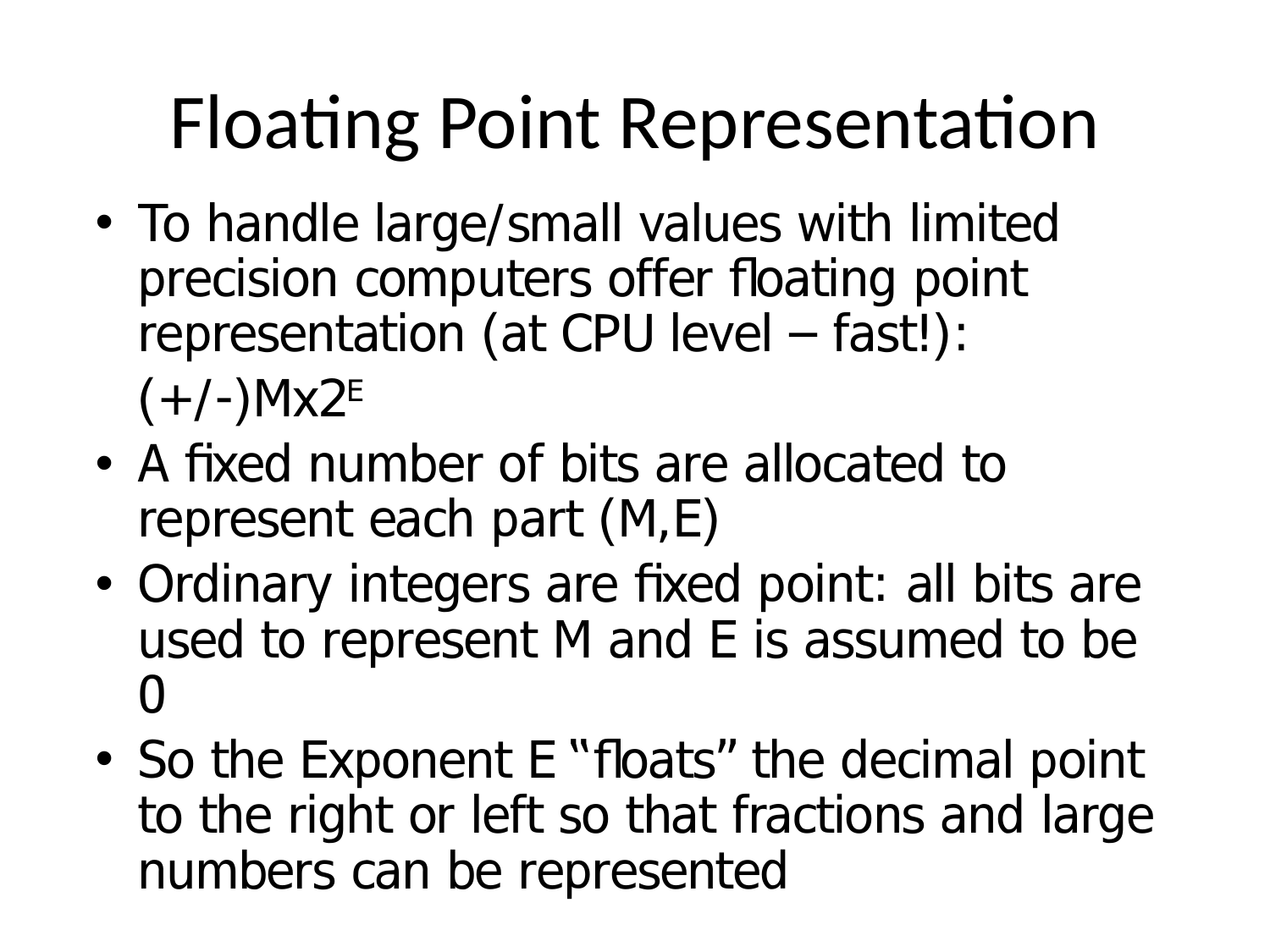

# Floating Point Representation
To handle large/small values with limited precision computers offer floating point representation (at CPU level – fast!):
	(+/-)Mx2E
A fixed number of bits are allocated to represent each part (M,E)
Ordinary integers are fixed point: all bits are used to represent M and E is assumed to be 0
So the Exponent E “floats” the decimal point to the right or left so that fractions and large numbers can be represented